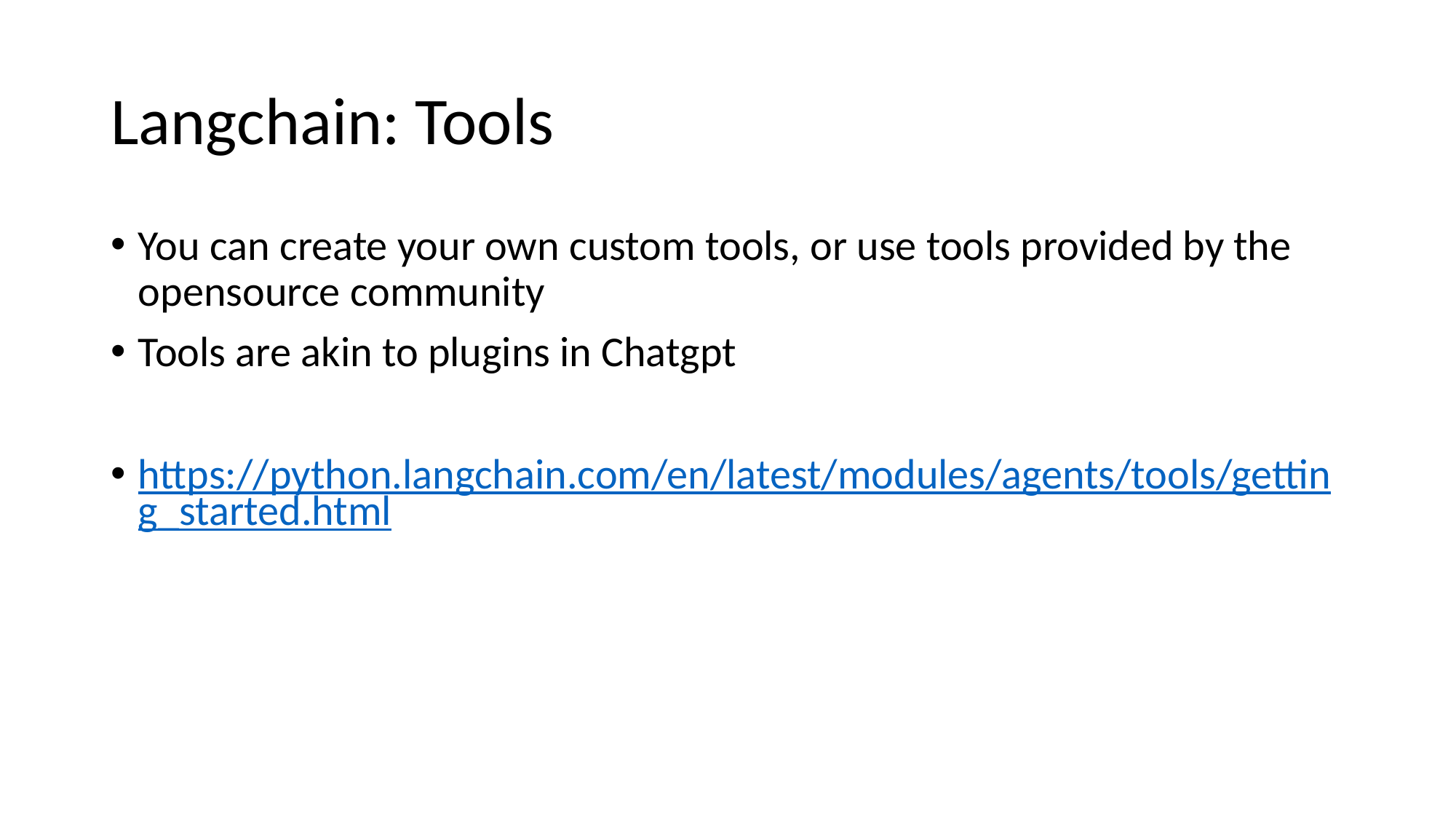

# Langchain: Tools
You can create your own custom tools, or use tools provided by the opensource community
Tools are akin to plugins in Chatgpt

https://python.langchain.com/en/latest/modules/agents/tools/getting_started.html